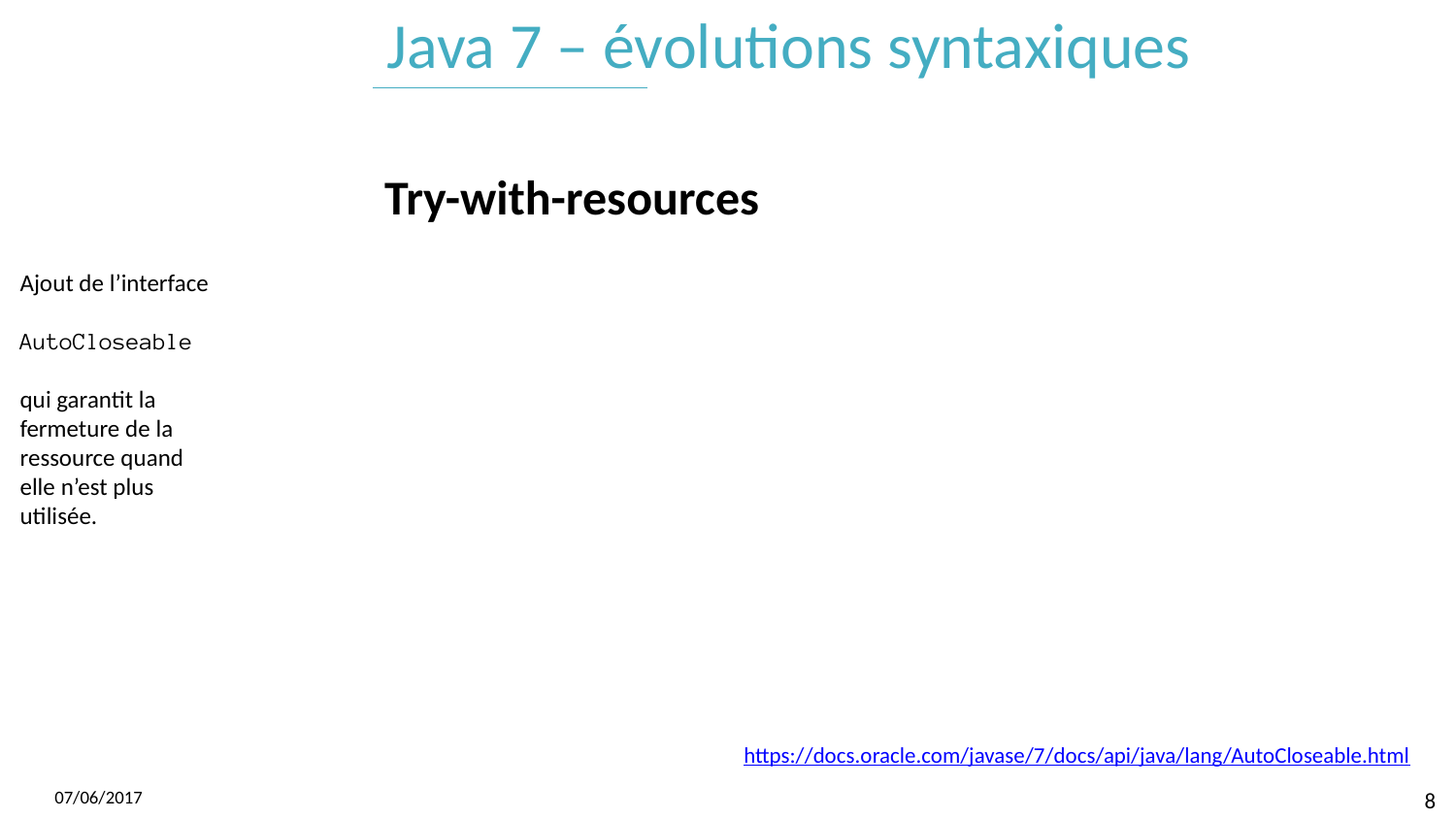

# Java 7 – évolutions syntaxiques

Try-with-resources
Ajout de l’interface

AutoCloseable

qui garantit la fermeture de la ressource quand elle n’est plus utilisée.
https://docs.oracle.com/javase/7/docs/api/java/lang/AutoCloseable.html
07/06/2017
8